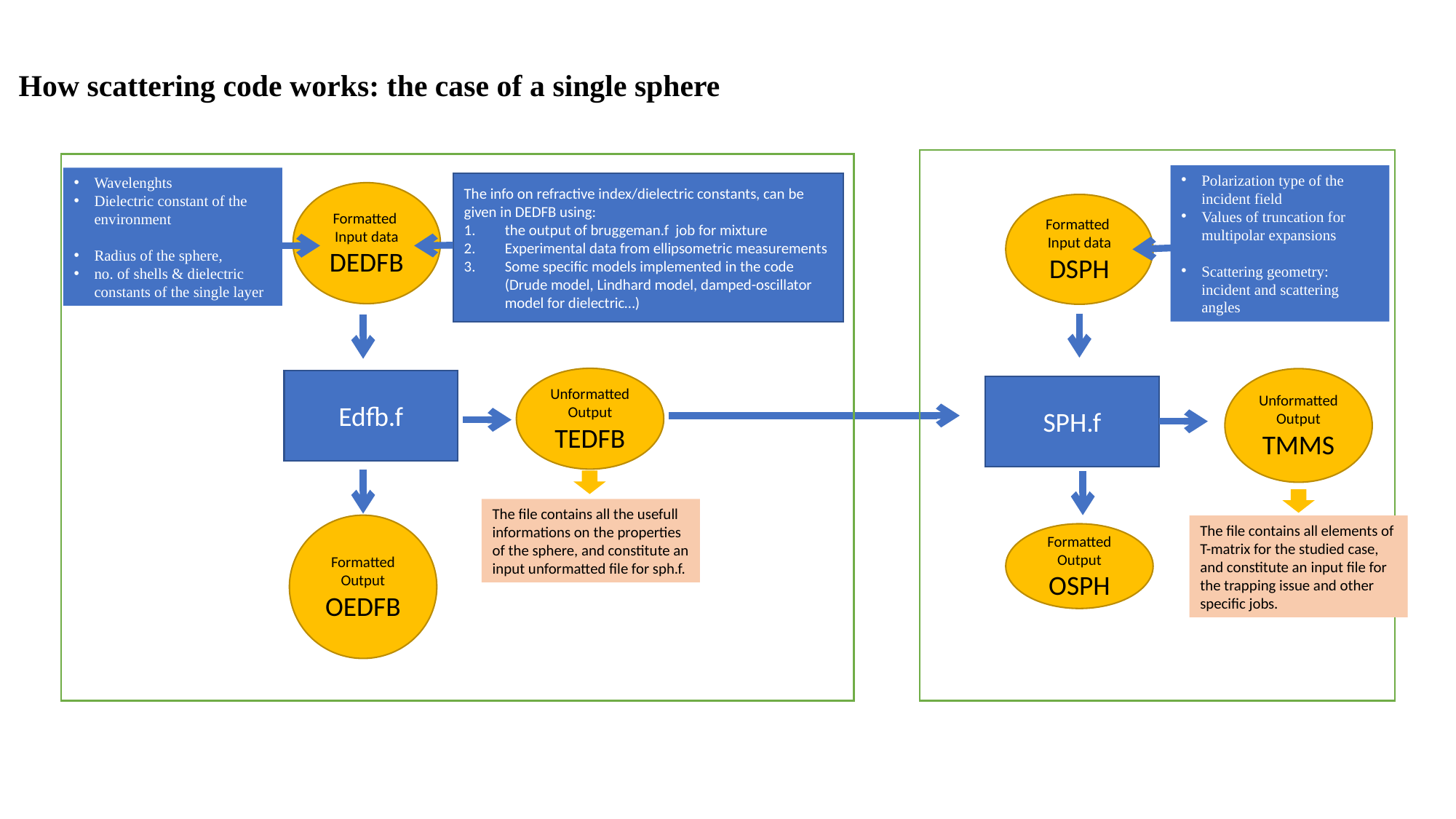

# How scattering code works: the case of a single sphere

Polarization type of the incident field
Values of truncation for multipolar expansions

Scattering geometry: incident and scattering angles
Wavelenghts
Dielectric constant of the environment

Radius of the sphere,
no. of shells & dielectric constants of the single layer
The info on refractive index/dielectric constants, can be given in DEDFB using:
the output of bruggeman.f  job for mixture
Experimental data from ellipsometric measurements
Some specific models implemented in the code (Drude model, Lindhard model, damped-oscillator model for dielectric…)
Formatted
Input data
DEDFB
Formatted
Input data
DSPH
Unformatted
Output
TEDFB
Unformatted
Output
TMMS
Edfb.f
SPH.f

The file contains all the usefull informations on the properties of the sphere, and constitute an input unformatted file for sph.f.
Formatted
Output
OEDFB
The file contains all elements of T-matrix for the studied case, and constitute an input file for the trapping issue and other specific jobs.
Formatted
Output
OSPH